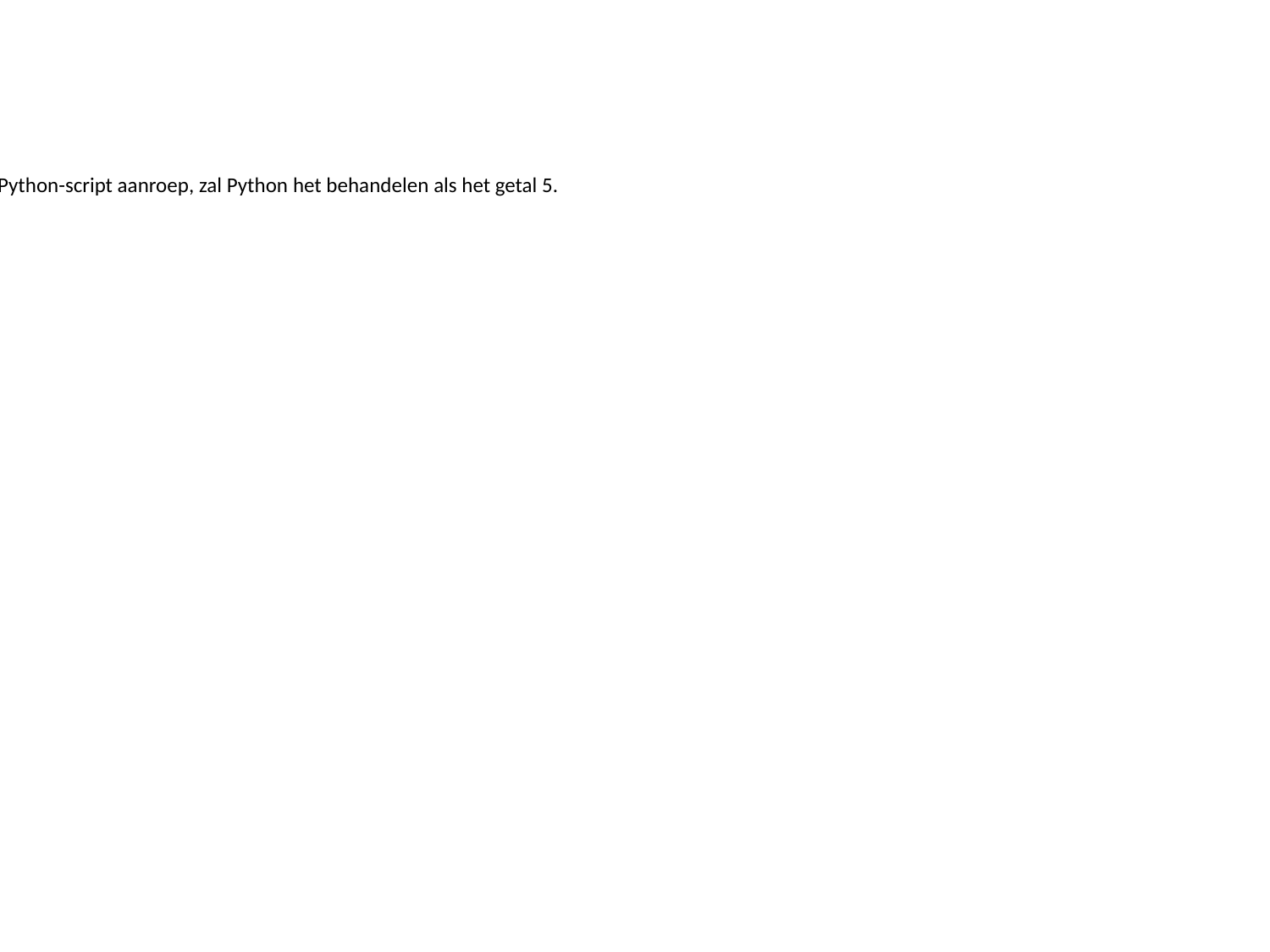

Info:
Als ik nu *a* in mijn Python-script aanroep, zal Python het behandelen als het getal 5.